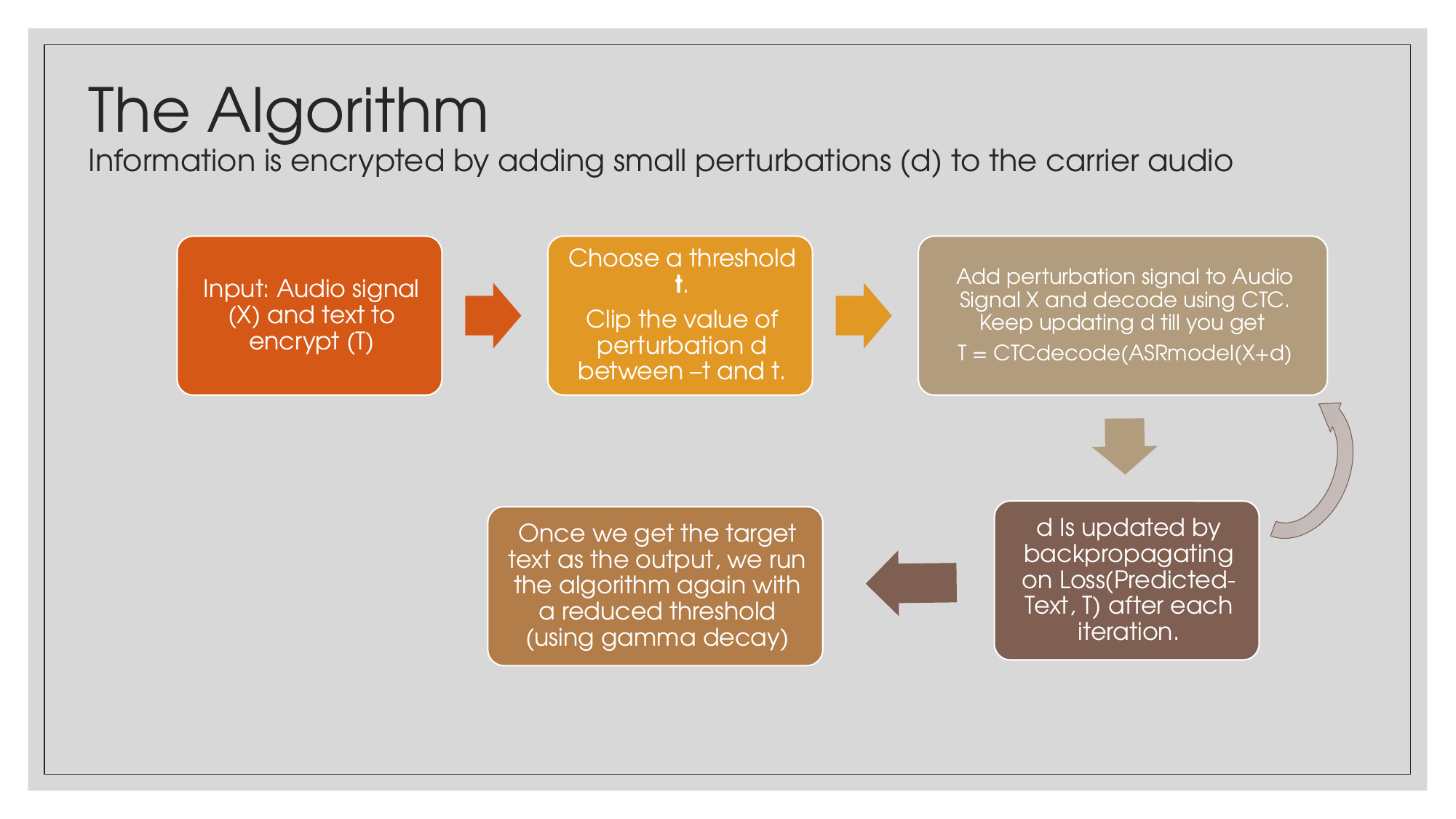

# The Algorithm Information is encrypted by adding small perturbations (d) to the carrier audio
Input: Audio signal (X) and text to encrypt (T)

Choose a threshold t.
Clip the value of perturbation d between –t and t.

Add perturbation signal to Audio Signal X and decode using CTC. Keep updating d till you get
T = CTCdecode(ASRmodel(X+d)

d Is updated by backpropagating on Loss(Predicted-Text, T) after each iteration.

Once we get the target text as the output, we run the algorithm again with a reduced threshold (using gamma decay)